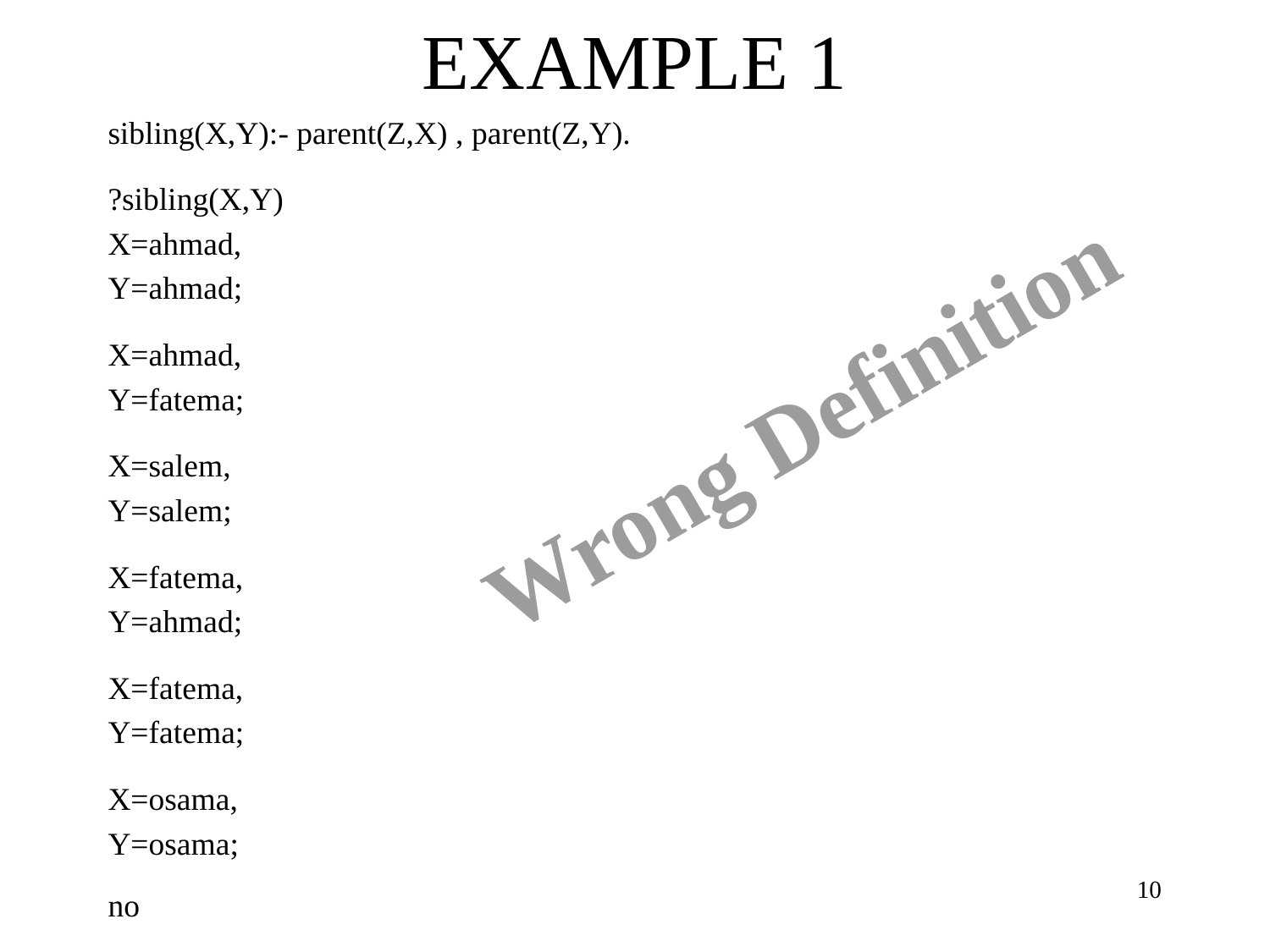

# EXAMPLE 1
sibling(X,Y):- parent(Z,X) , parent(Z,Y).

?sibling(X,Y)
X=ahmad,
Y=ahmad;

X=ahmad,
Y=fatema;

X=salem,
Y=salem;

X=fatema,
Y=ahmad;

X=fatema,
Y=fatema;

X=osama,
Y=osama;

no

Wrong Definition
10